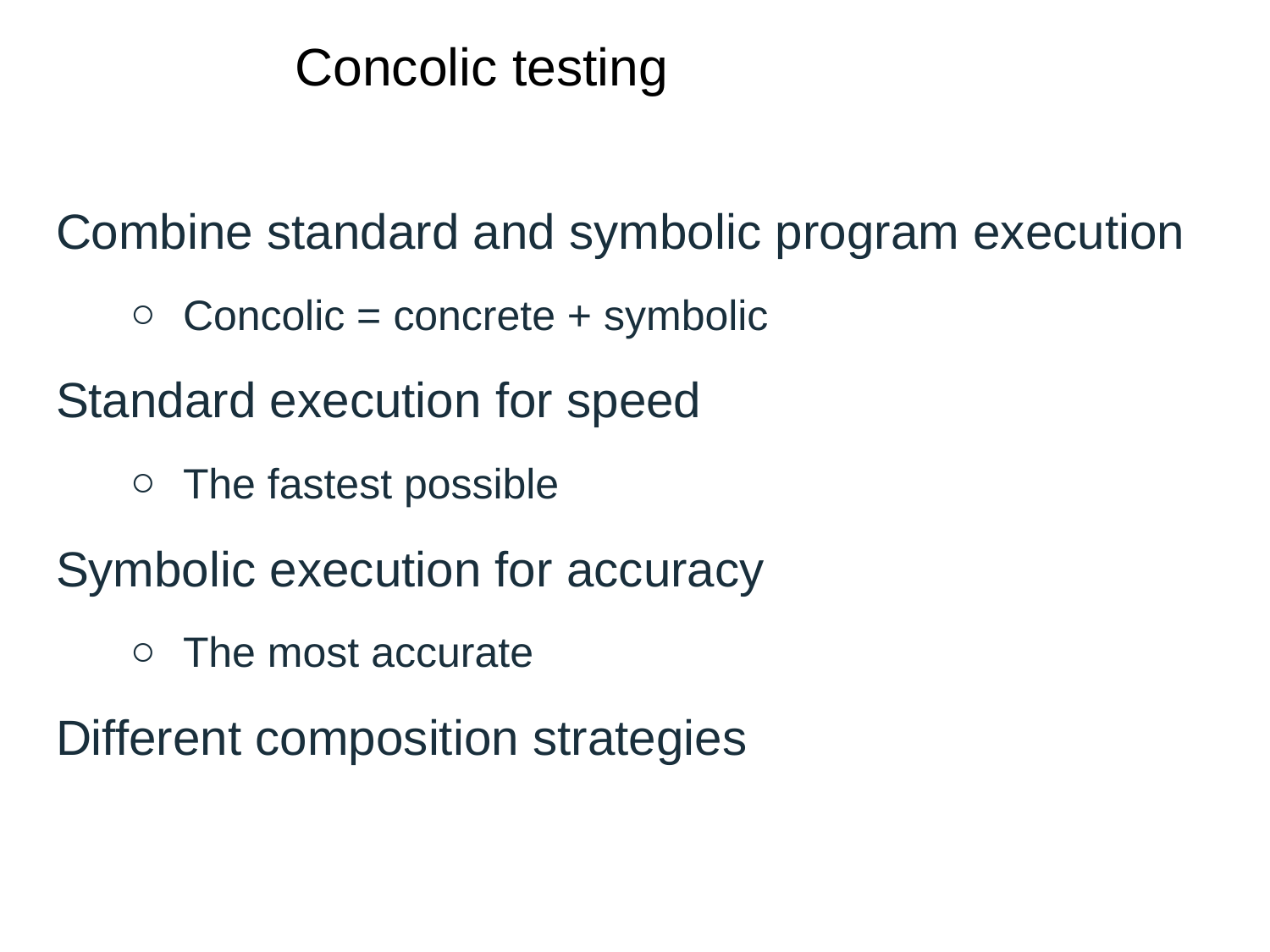

# Concolic testing
Combine standard and symbolic program execution
Concolic = concrete + symbolic
Standard execution for speed
The fastest possible
Symbolic execution for accuracy
The most accurate
Different composition strategies